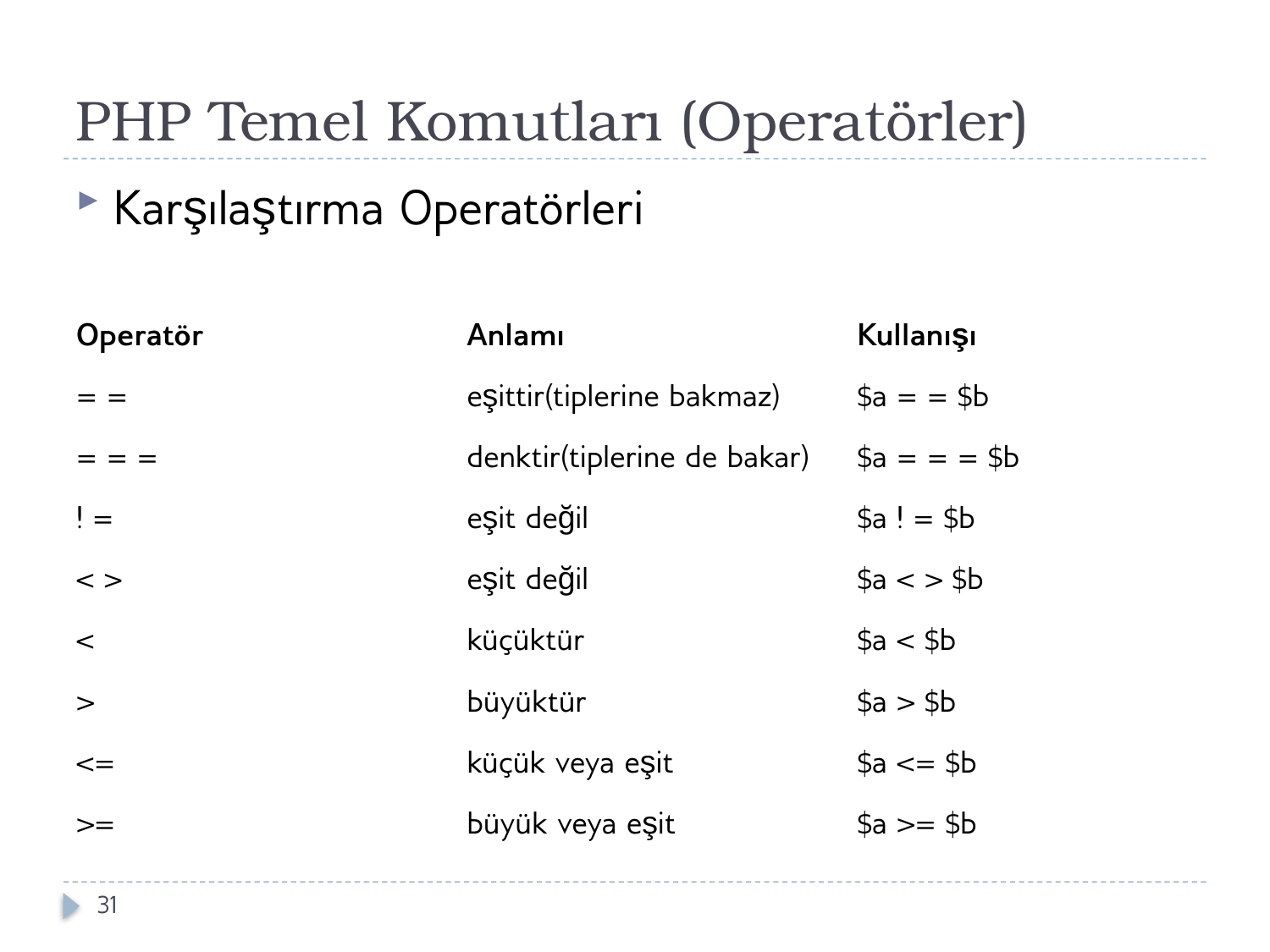

# PHP Temel Komutları (Operatörler)
Karşılaştırma Operatörleri

| Operatör | Anlamı | Kullanışı |
| --- | --- | --- |
| = = | eşittir(tiplerine bakmaz) | $a = = $b |
| = = = | denktir(tiplerine de bakar) | $a = = = $b |
| ! = | eşit değil | $a ! = $b |
| < > | eşit değil | $a < > $b |
| < | küçüktür | $a < $b |
| > | büyüktür | $a > $b |
| <= | küçük veya eşit | $a <= $b |
| >= | büyük veya eşit | $a >= $b |
31